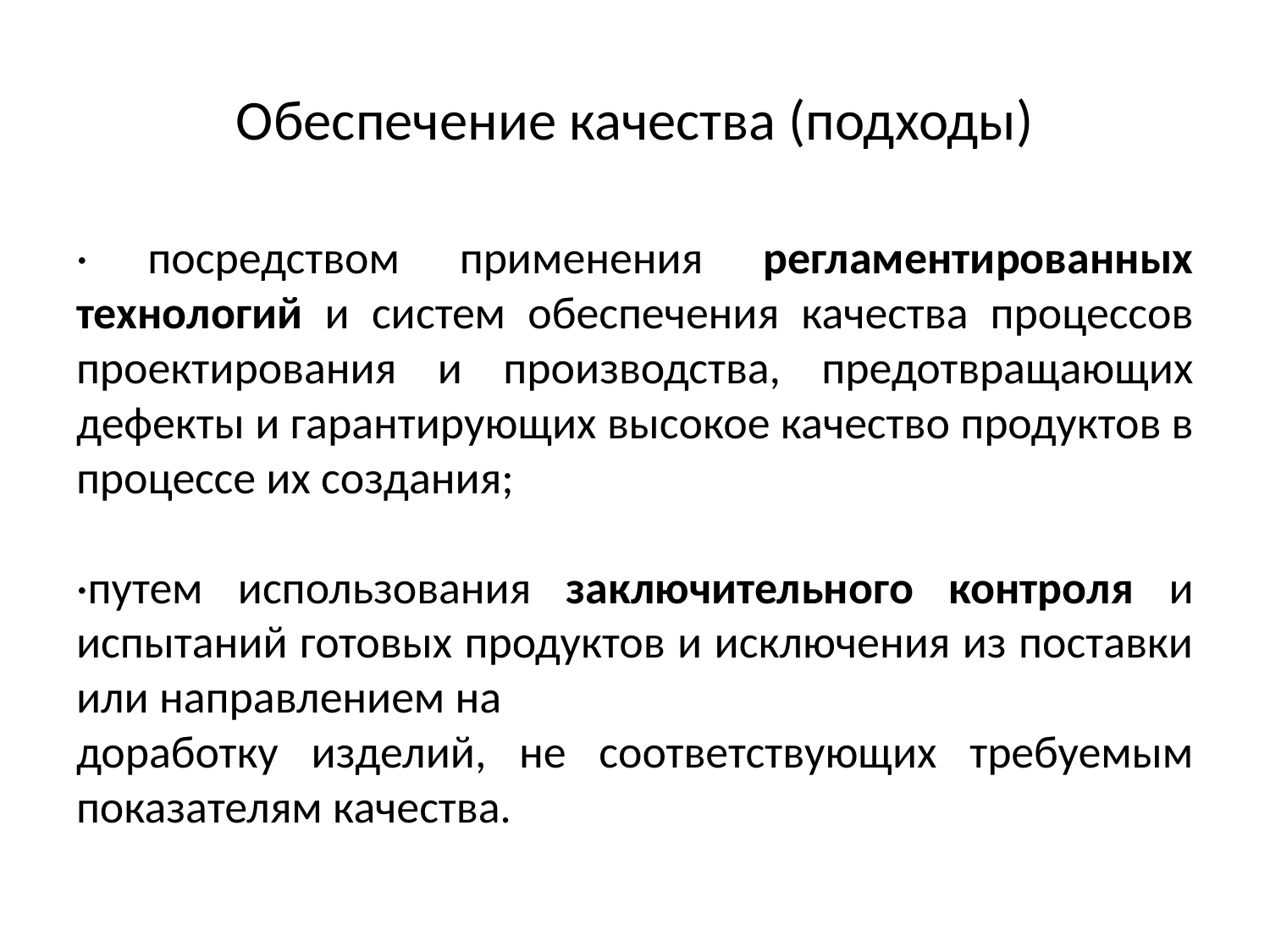

# Обеспечение качества (подходы)
· посредством применения регламентированных технологий и систем обеспечения качества процессов проектирования и производства, предотвращающих дефекты и гарантирующих высокое качество продуктов в процессе их создания;

·путем использования заключительного контроля и испытаний готовых продуктов и исключения из поставки или направлением на
доработку изделий, не соответствующих требуемым показателям качества.